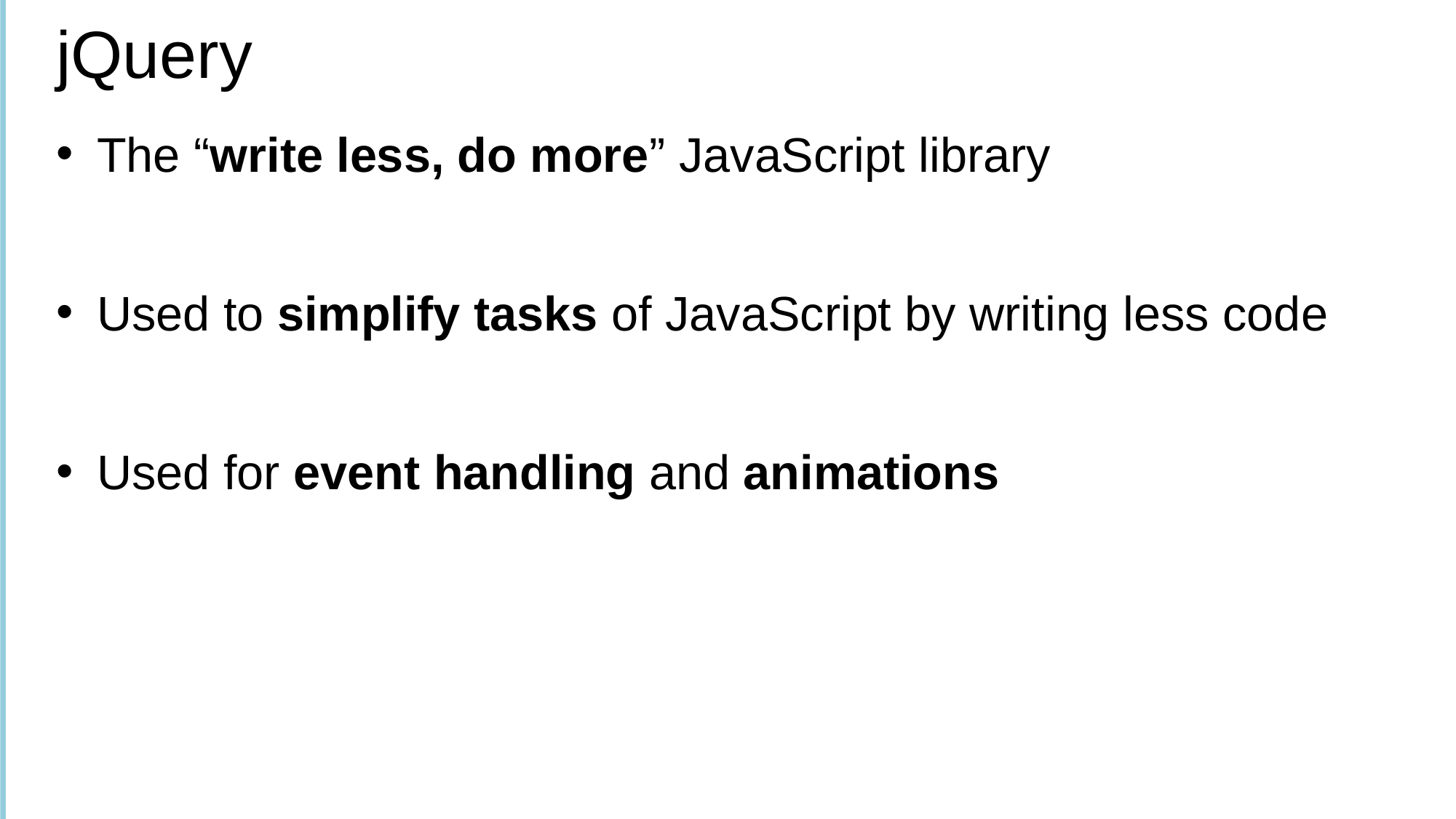

# jQuery
The “write less, do more” JavaScript library

Used to simplify tasks of JavaScript by writing less code

Used for event handling and animations